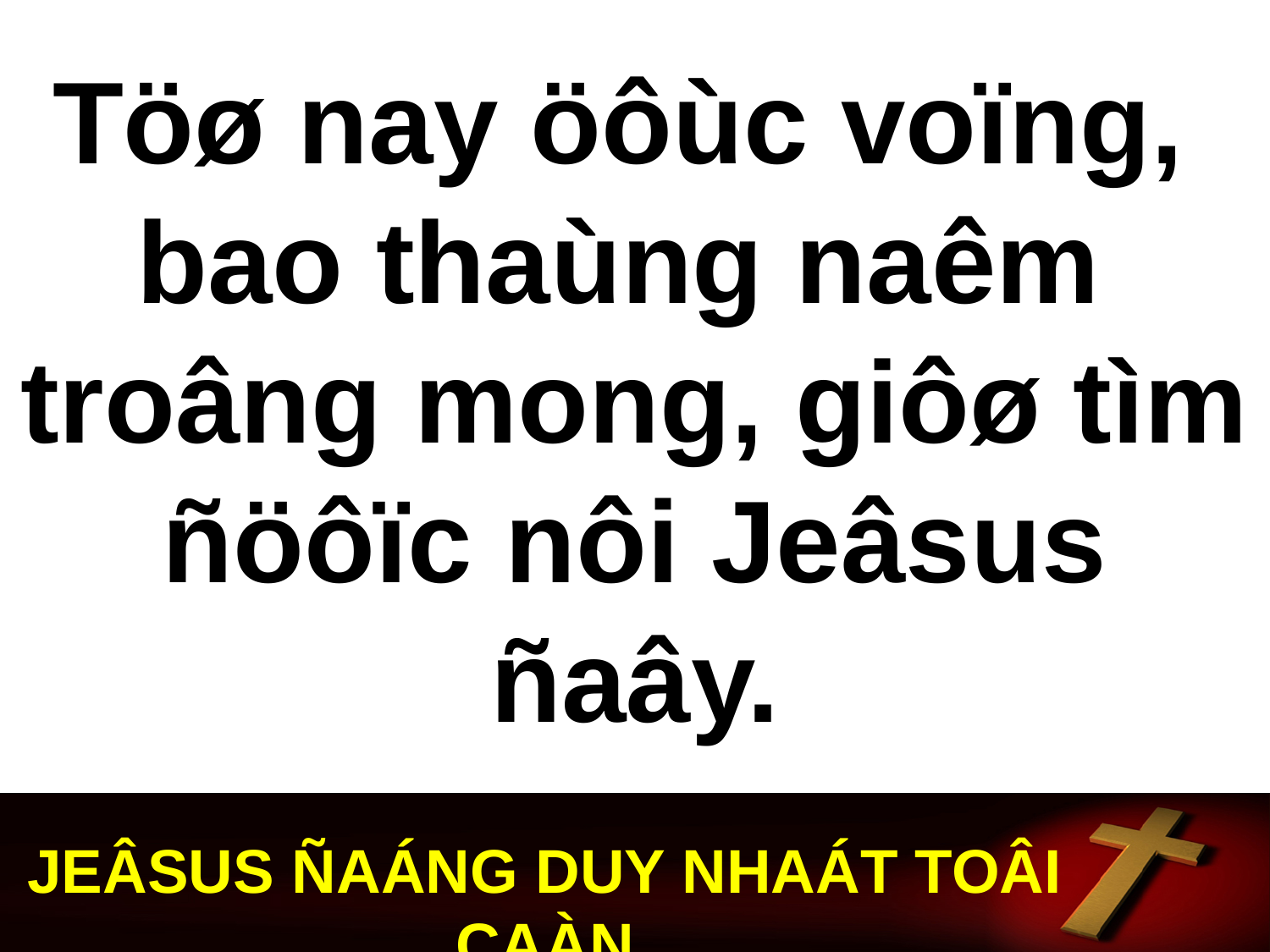

Töø nay öôùc voïng,
bao thaùng naêm
troâng mong, giôø tìm ñöôïc nôi Jeâsus ñaây.
JEÂSUS ÑAÁNG DUY NHAÁT TOÂI CAÀN